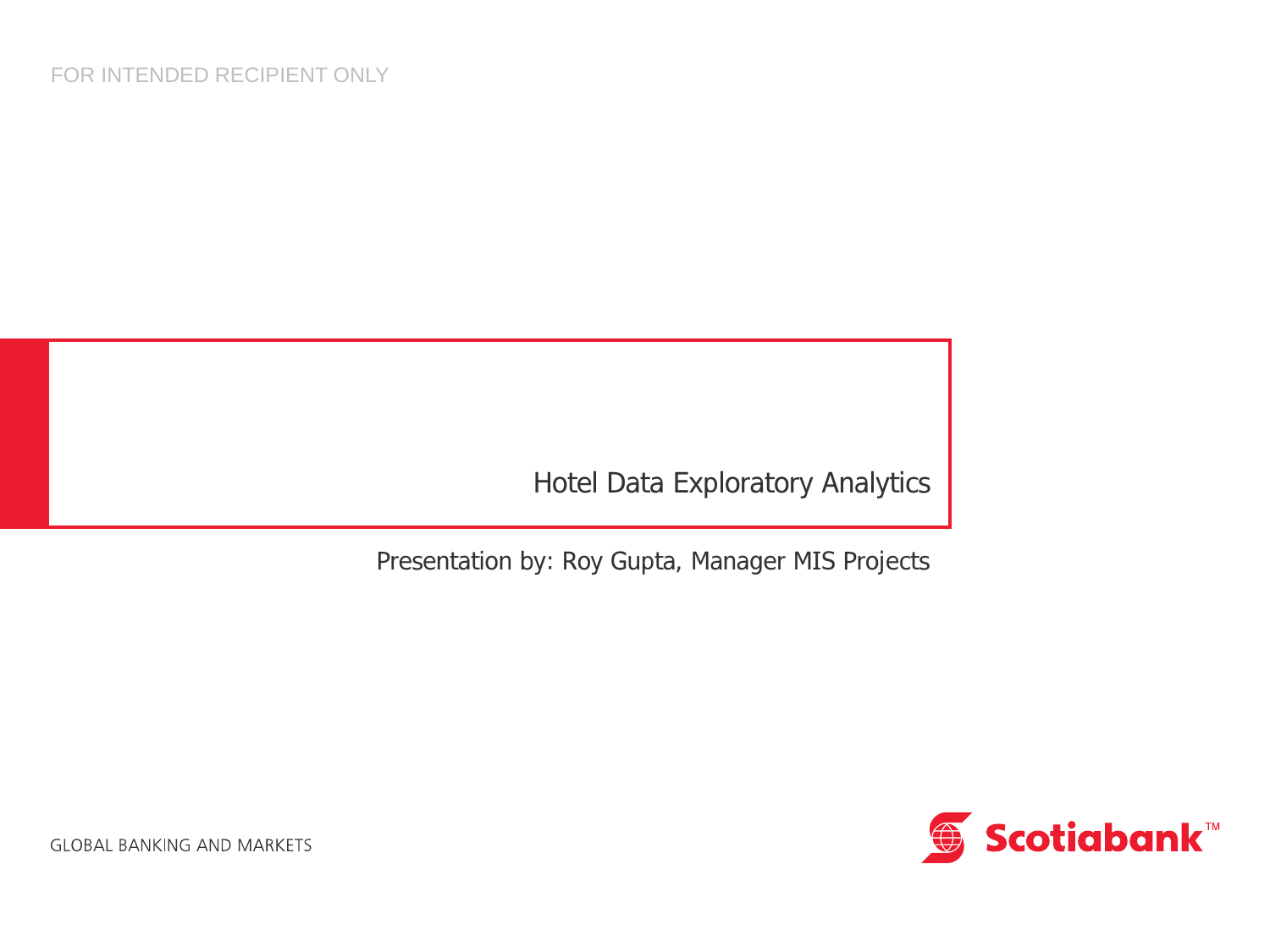

# Hotel Data Exploratory Analytics
Presentation by: Roy Gupta, Manager MIS Projects